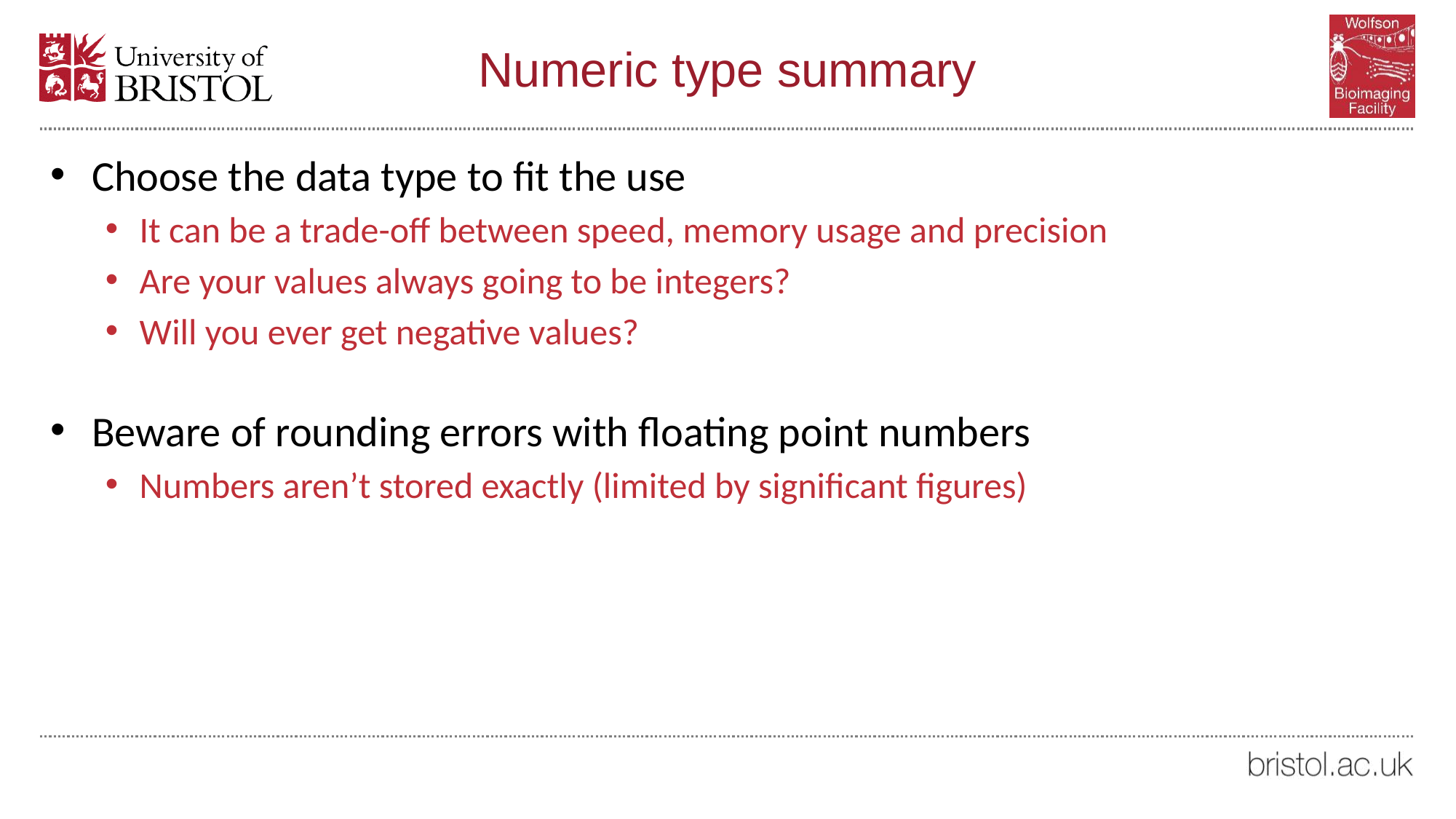

# Numeric type summary
Choose the data type to fit the use
It can be a trade-off between speed, memory usage and precision
Are your values always going to be integers?
Will you ever get negative values?

Beware of rounding errors with floating point numbers
Numbers aren’t stored exactly (limited by significant figures)